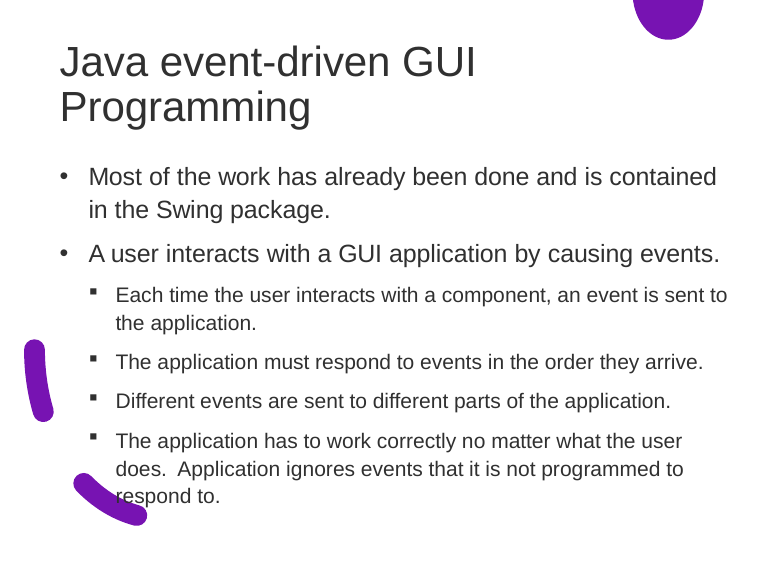

# Java event-driven GUI Programming
Most of the work has already been done and is contained in the Swing package.
A user interacts with a GUI application by causing events.
Each time the user interacts with a component, an event is sent to the application.
The application must respond to events in the order they arrive.
Different events are sent to different parts of the application.
The application has to work correctly no matter what the user does.  Application ignores events that it is not programmed to respond to.